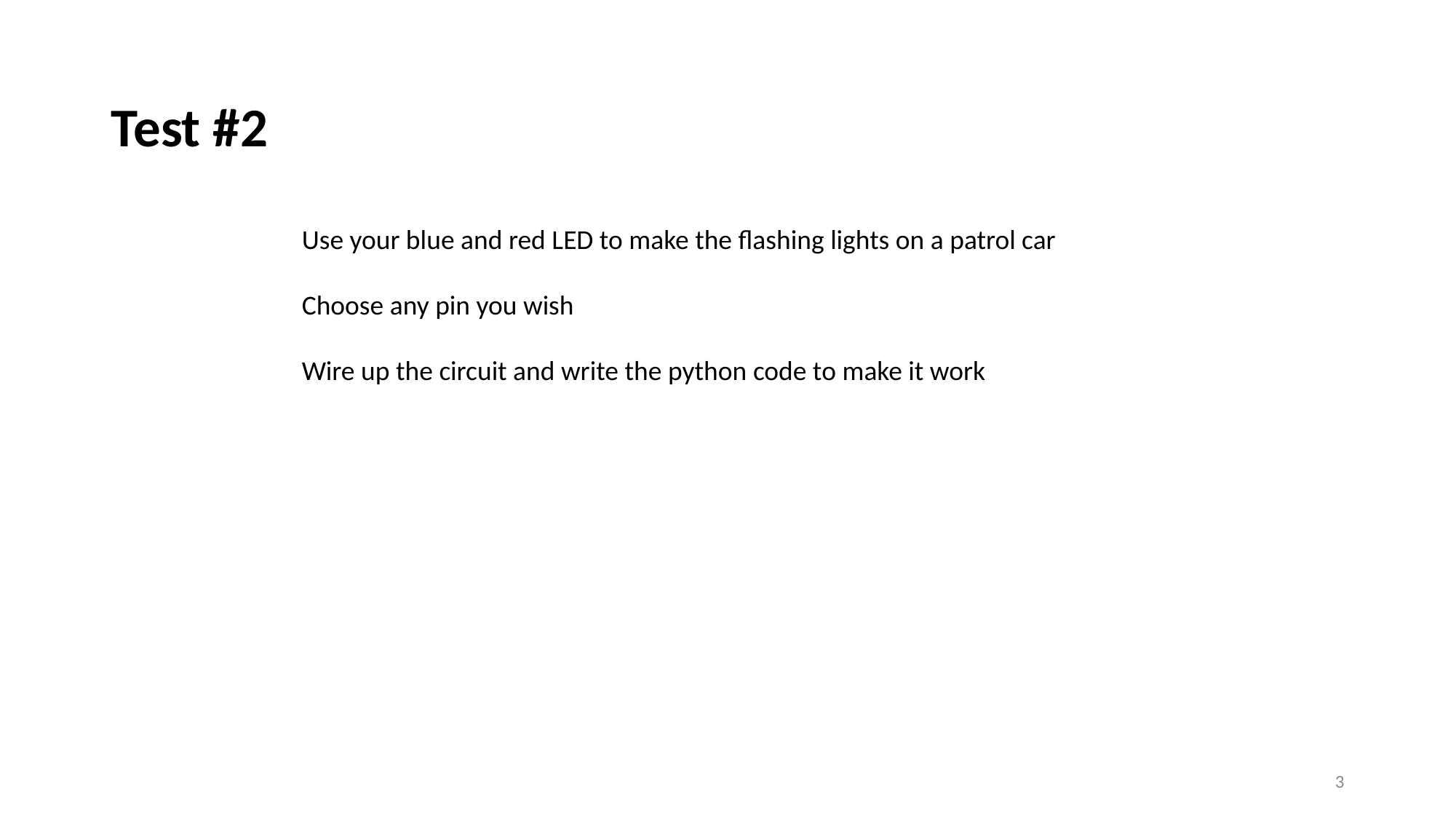

Test #2
Use your blue and red LED to make the flashing lights on a patrol car

Choose any pin you wish

Wire up the circuit and write the python code to make it work

3